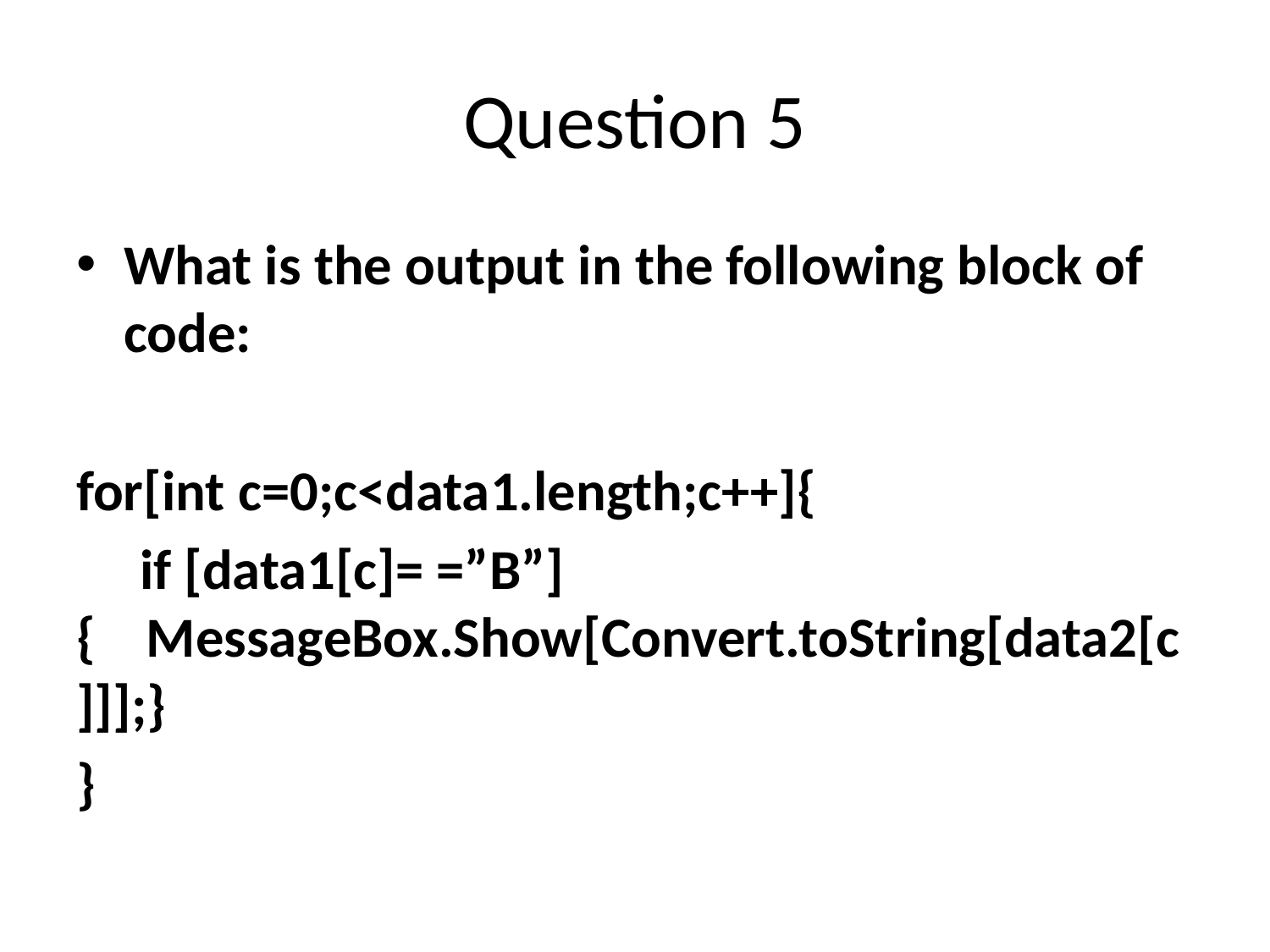

# Question 5
What is the output in the following block of code:

for[int c=0;c<data1.length;c++]{
     if [data1[c]= =”B”]{    MessageBox.Show[Convert.toString[data2[c]]];}
}